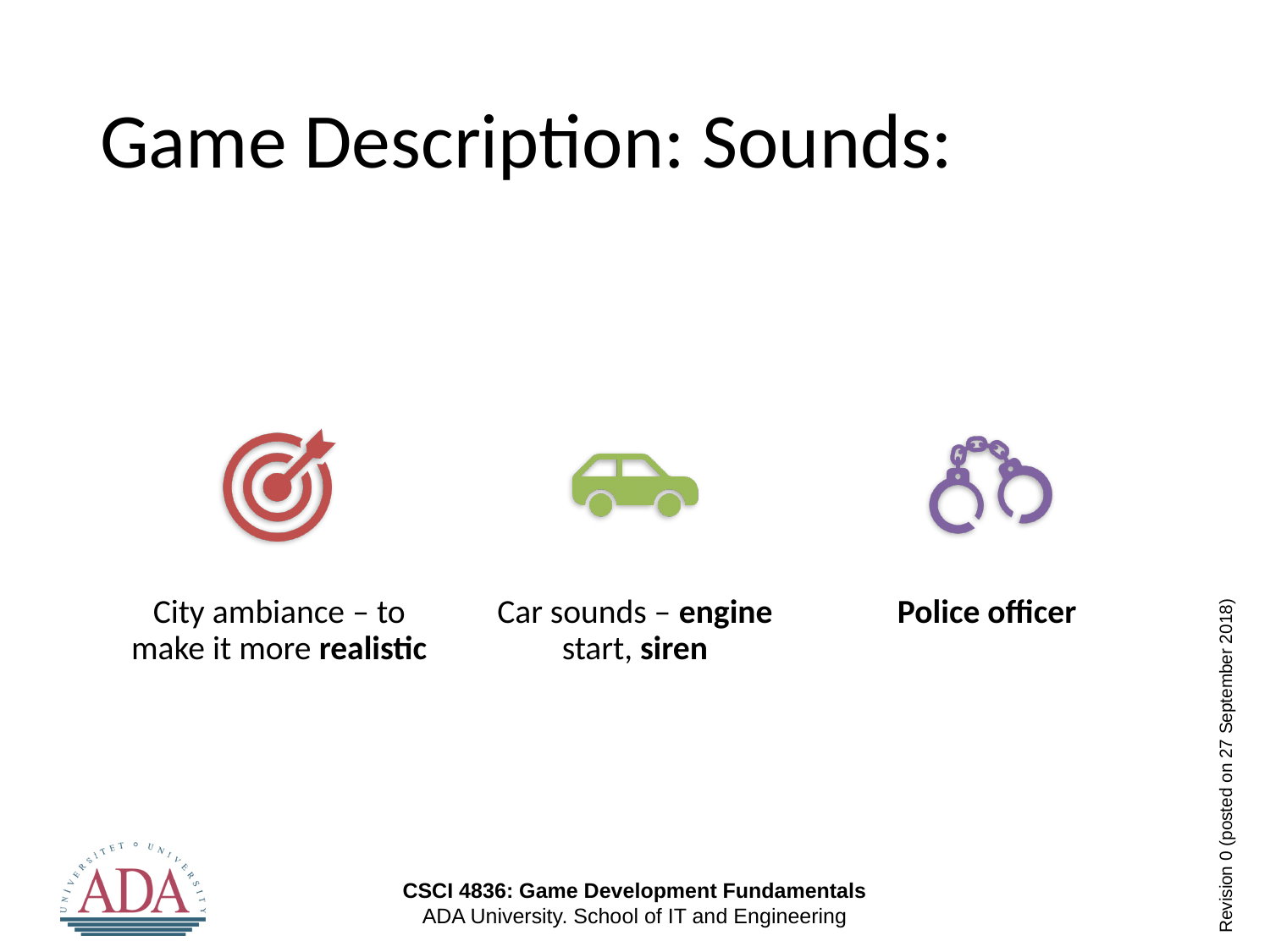

# Game Description: Sounds:
City ambiance – to make it more realistic
Car sounds – engine start, siren
Police officer